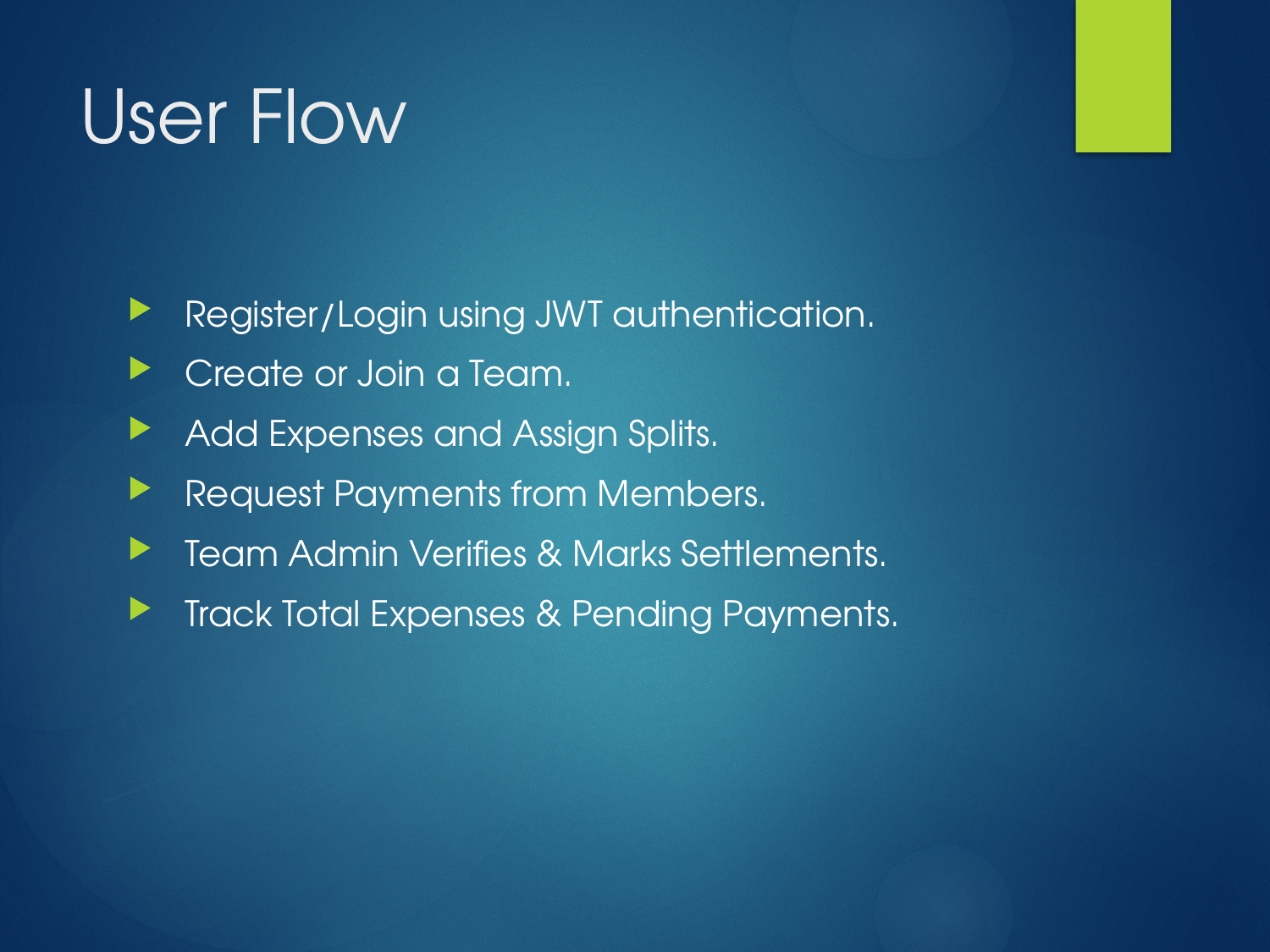

# User Flow
 Register/Login using JWT authentication.
 Create or Join a Team.
 Add Expenses and Assign Splits.
 Request Payments from Members.
 Team Admin Verifies & Marks Settlements.
 Track Total Expenses & Pending Payments.